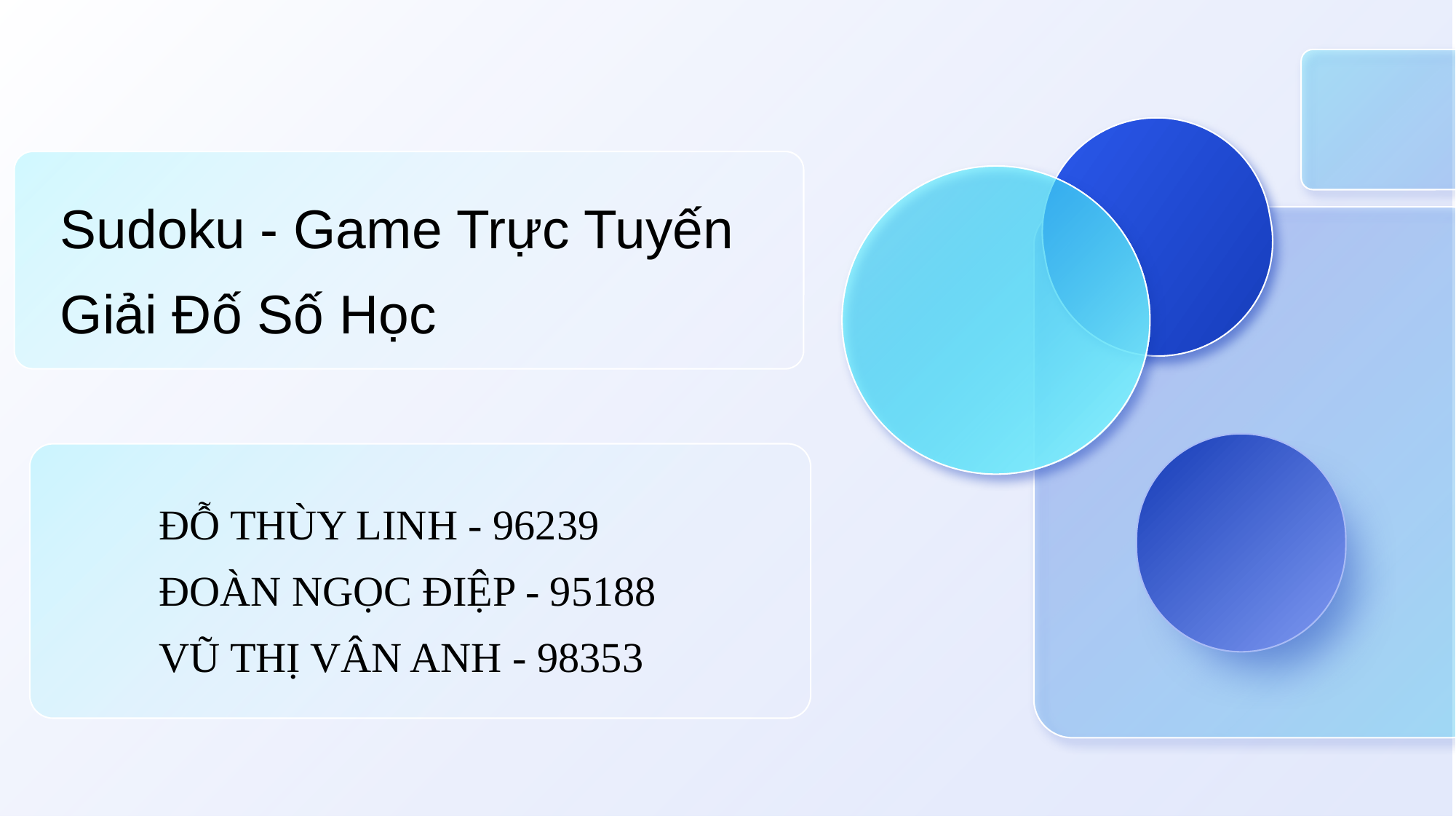

Sudoku - Game Trực Tuyến Giải Đố Số Học

ĐỖ THÙY LINH - 96239
ĐOÀN NGỌC ĐIỆP - 95188
VŨ THỊ VÂN ANH - 98353